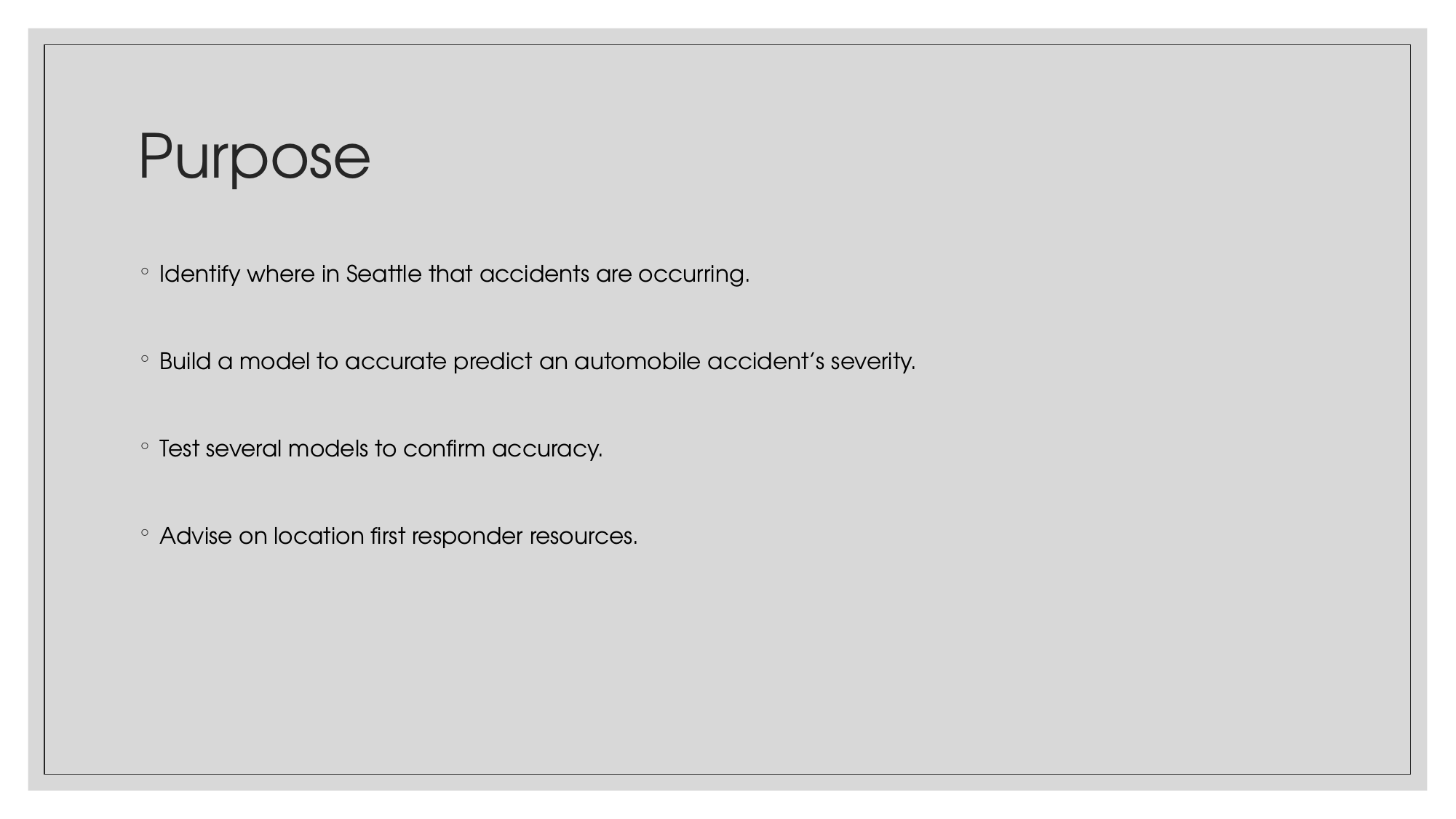

# Purpose
Identify where in Seattle that accidents are occurring.

Build a model to accurate predict an automobile accident’s severity.

Test several models to confirm accuracy.

Advise on location first responder resources.